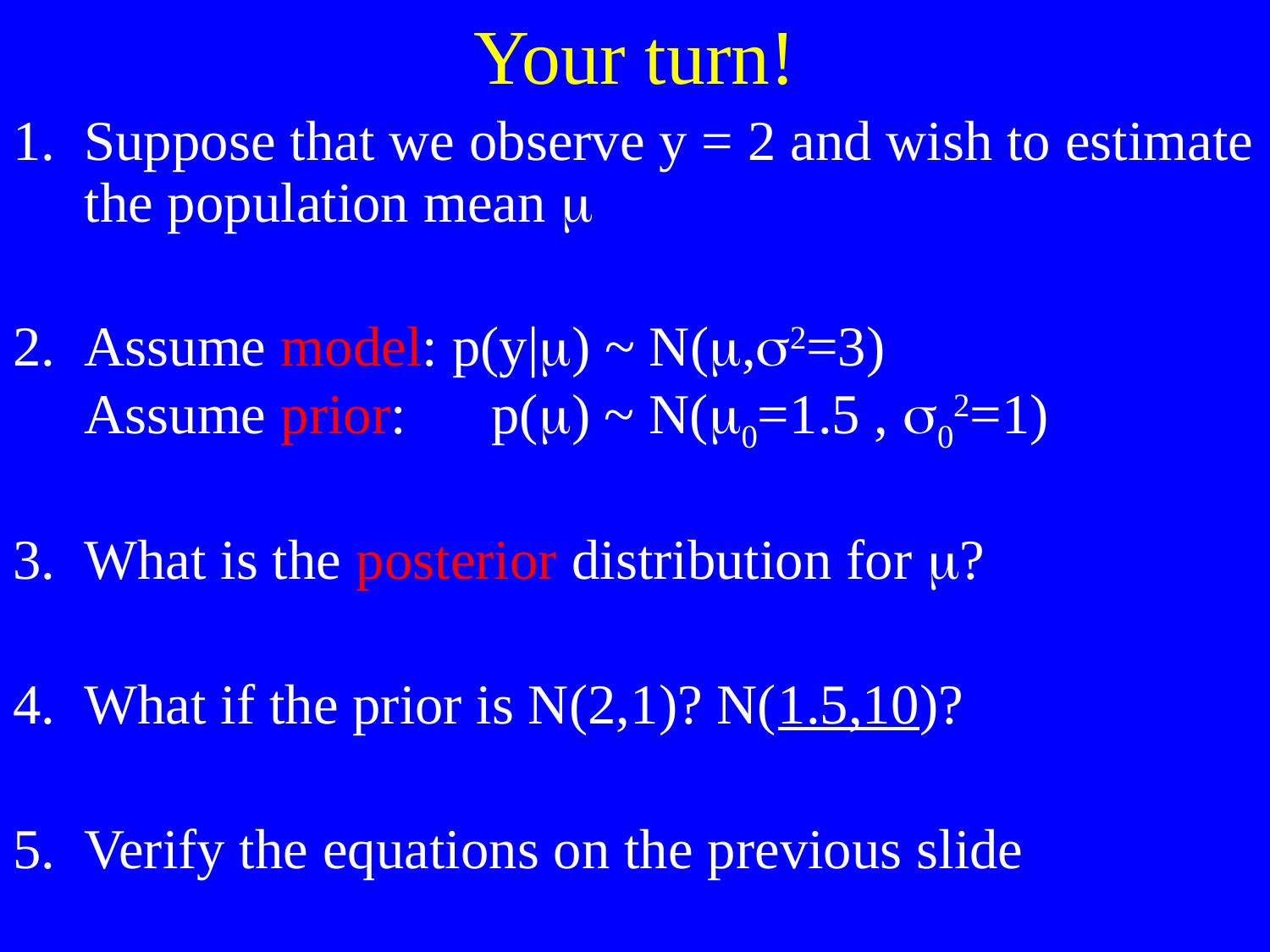

# Your turn!
Suppose that we observe y = 2 and wish to estimate the population mean μ

Assume model: p(y|μ) ~ N(μ,σ2=3)
Assume prior:      p(μ) ~ N(μ0=1.5 , σ02=1)

What is the posterior distribution for μ?

What if the prior is N(2,1)? N(1.5,10)?

5. 	Verify the equations on the previous slide